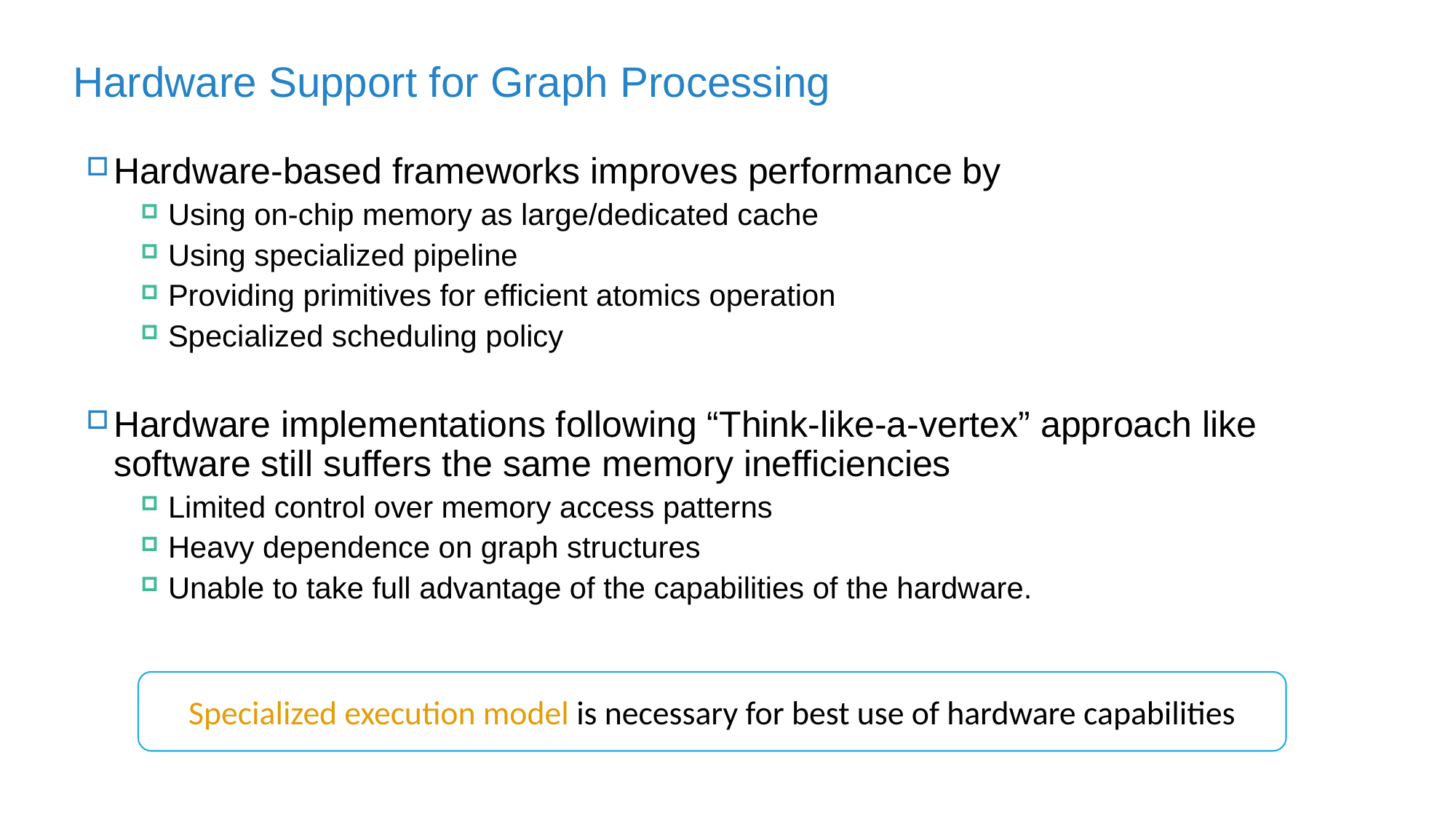

# Hardware Support for Graph Processing
Hardware-based frameworks improves performance by
Using on-chip memory as large/dedicated cache
Using specialized pipeline
Providing primitives for efficient atomics operation
Specialized scheduling policy
Hardware implementations following “Think-like-a-vertex” approach like software still suffers the same memory inefficiencies
Limited control over memory access patterns
Heavy dependence on graph structures
Unable to take full advantage of the capabilities of the hardware.
Specialized execution model is necessary for best use of hardware capabilities